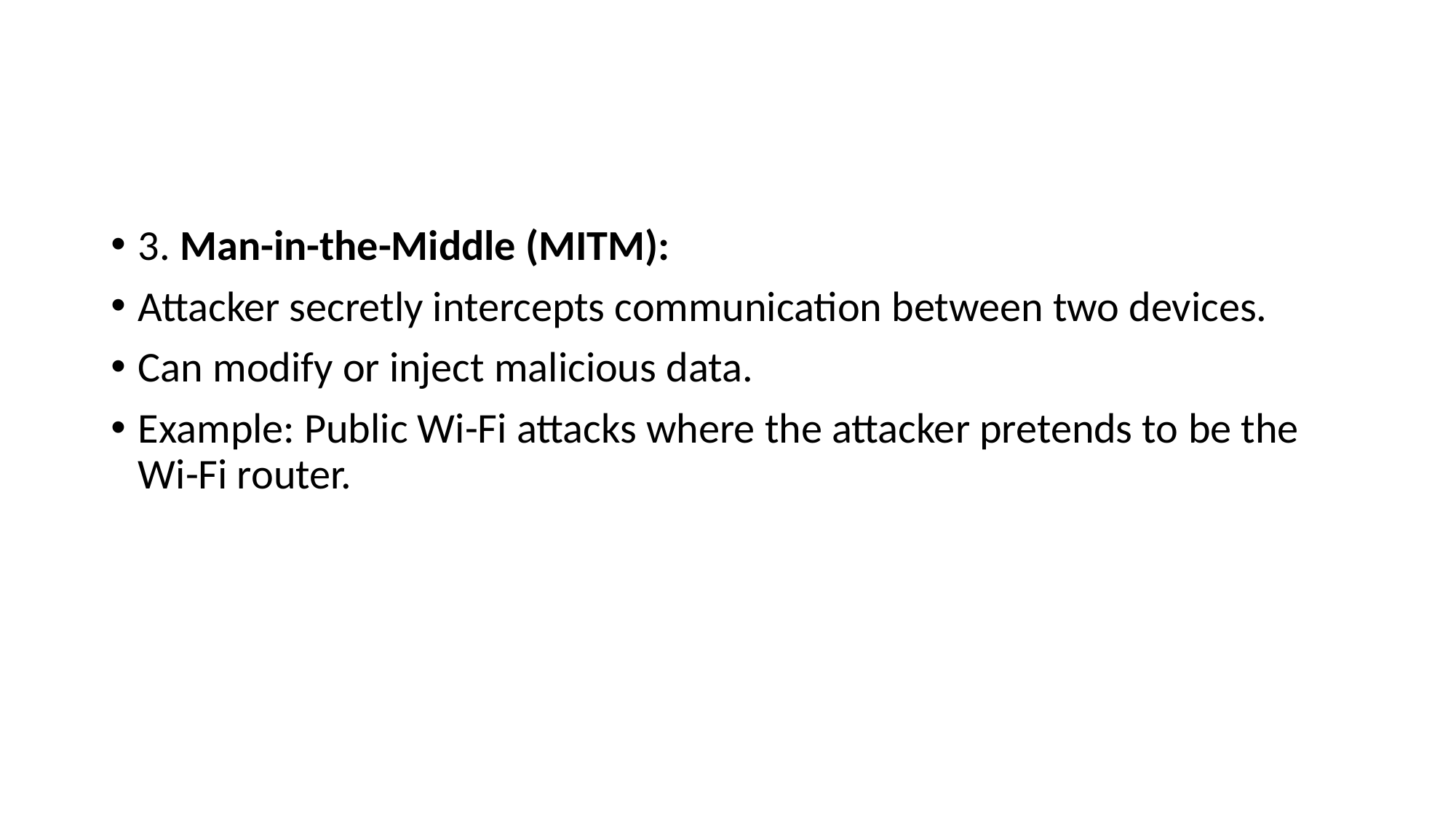

#
3. Man-in-the-Middle (MITM):
Attacker secretly intercepts communication between two devices.
Can modify or inject malicious data.
Example: Public Wi-Fi attacks where the attacker pretends to be the Wi-Fi router.